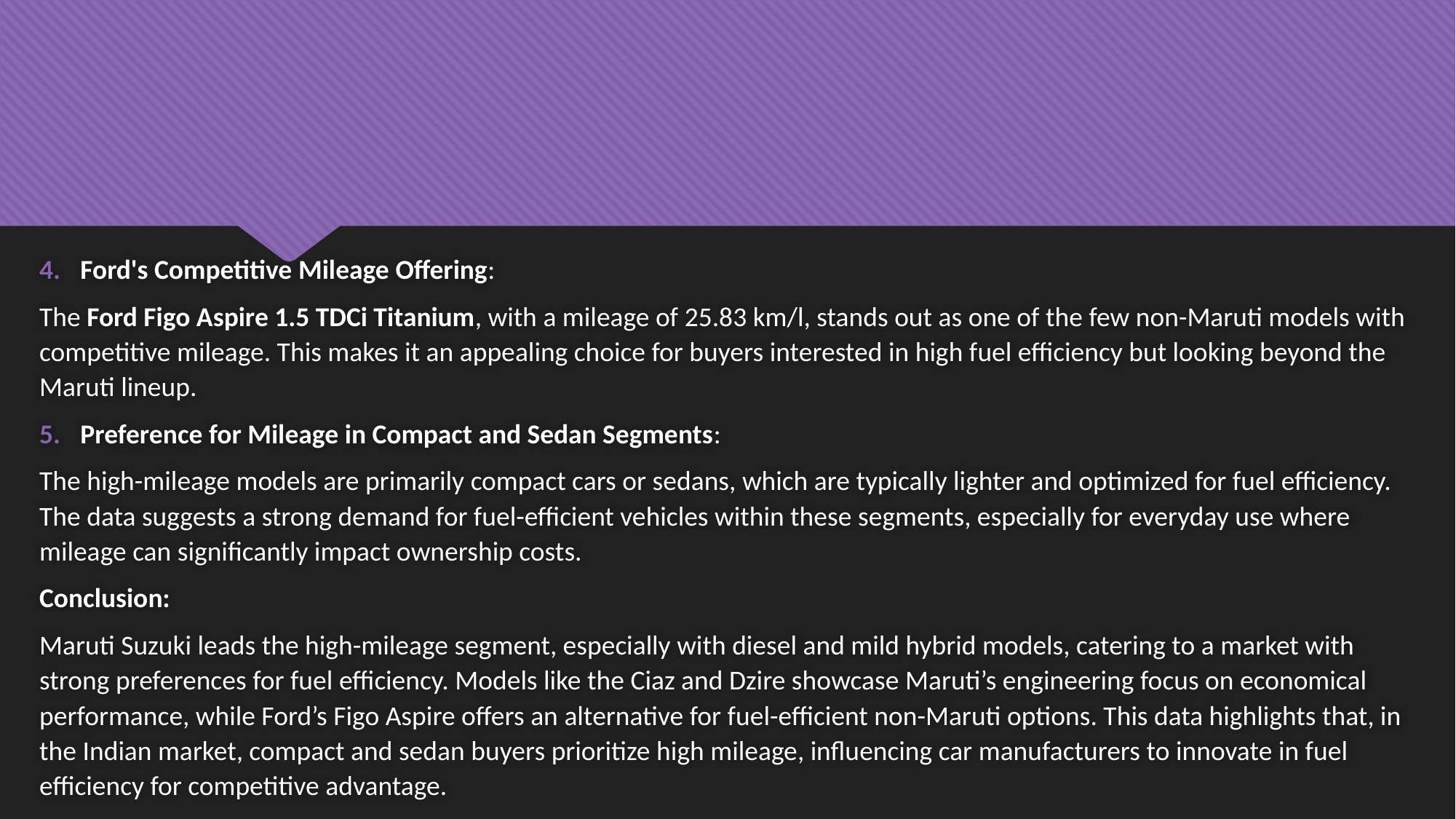

Ford's Competitive Mileage Offering:
The Ford Figo Aspire 1.5 TDCi Titanium, with a mileage of 25.83 km/l, stands out as one of the few non-Maruti models with competitive mileage. This makes it an appealing choice for buyers interested in high fuel efficiency but looking beyond the Maruti lineup.
Preference for Mileage in Compact and Sedan Segments:
The high-mileage models are primarily compact cars or sedans, which are typically lighter and optimized for fuel efficiency. The data suggests a strong demand for fuel-efficient vehicles within these segments, especially for everyday use where mileage can significantly impact ownership costs.
Conclusion:
Maruti Suzuki leads the high-mileage segment, especially with diesel and mild hybrid models, catering to a market with strong preferences for fuel efficiency. Models like the Ciaz and Dzire showcase Maruti’s engineering focus on economical performance, while Ford’s Figo Aspire offers an alternative for fuel-efficient non-Maruti options. This data highlights that, in the Indian market, compact and sedan buyers prioritize high mileage, influencing car manufacturers to innovate in fuel efficiency for competitive advantage.